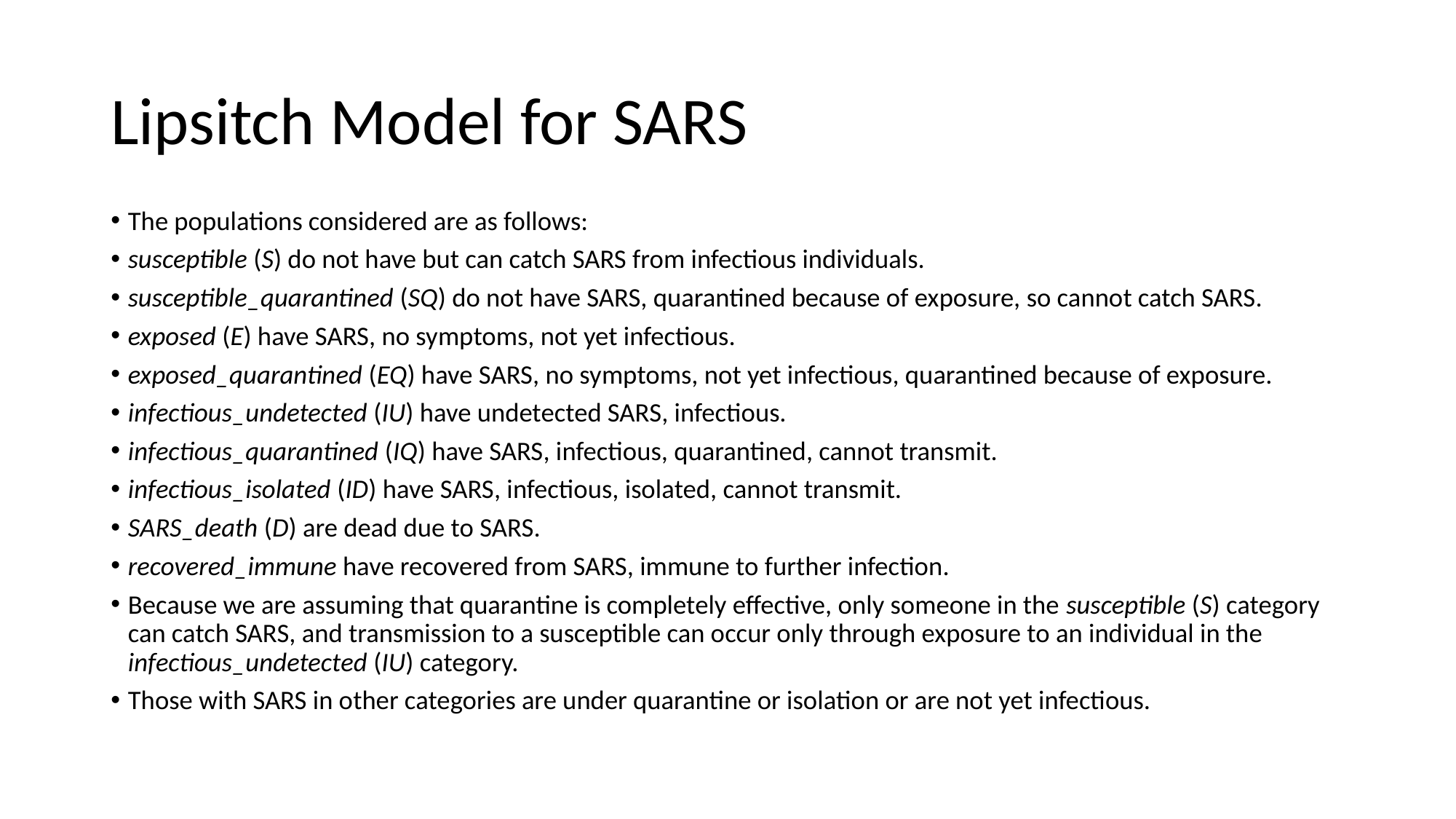

Lipsitch Model for SARS
The populations considered are as follows:
susceptible (S) do not have but can catch SARS from infectious individuals.
susceptible_quarantined (SQ) do not have SARS, quarantined because of exposure, so cannot catch SARS.
exposed (E) have SARS, no symptoms, not yet infectious.
exposed_quarantined (EQ) have SARS, no symptoms, not yet infectious, quarantined because of exposure.
infectious_undetected (IU) have undetected SARS, infectious.
infectious_quarantined (IQ) have SARS, infectious, quarantined, cannot transmit.
infectious_isolated (ID) have SARS, infectious, isolated, cannot transmit.
SARS_death (D) are dead due to SARS.
recovered_immune have recovered from SARS, immune to further infection.
Because we are assuming that quarantine is completely effective, only someone in the susceptible (S) category can catch SARS, and transmission to a susceptible can occur only through exposure to an individual in the infectious_undetected (IU) category.
Those with SARS in other categories are under quarantine or isolation or are not yet infectious.